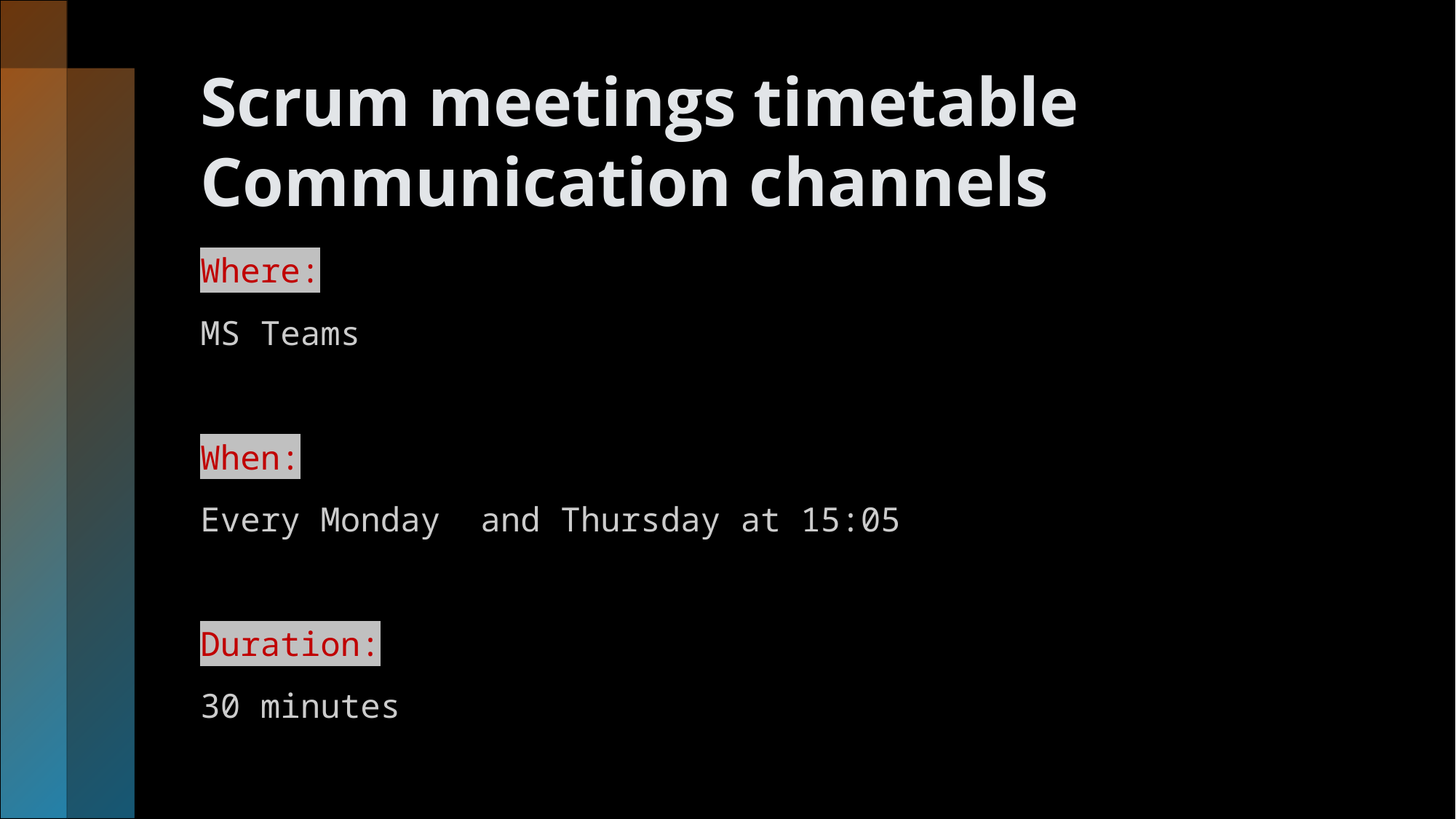

# Scrum meetings timetable Communication channels
Where:
MS Teams

When:
Every Monday  and Thursday at 15:05

Duration:
30 minutes